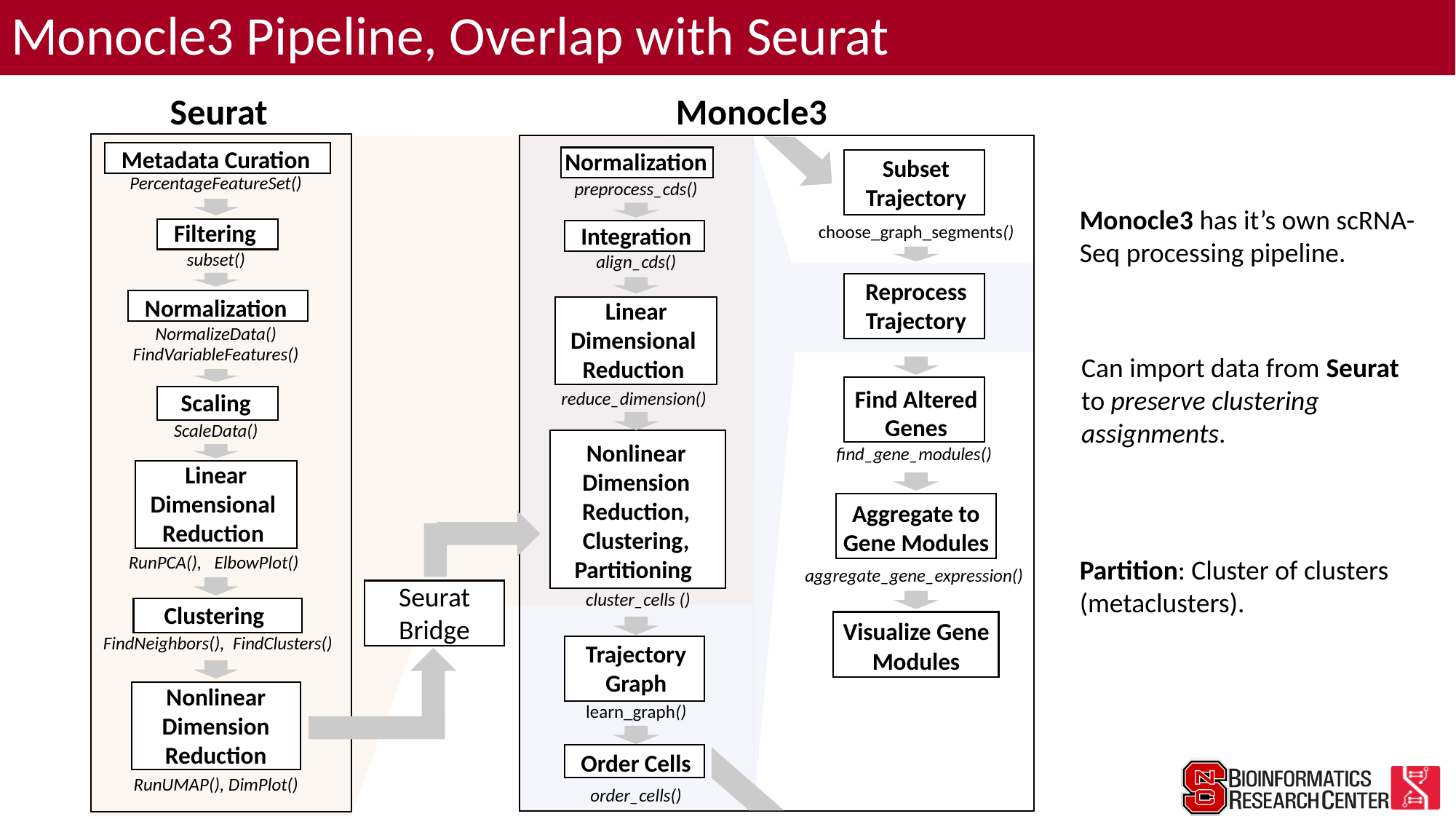

# Monocle3 Pipeline, Overlap with Seurat
Seurat
Monocle3

Metadata Curation

Normalization

Subset Trajectory

PercentageFeatureSet()
preprocess_cds()

Monocle3 has it’s own scRNA-Seq processing pipeline.
Filtering

choose_graph_segments()
Integration

subset()
align_cds()

Reprocess Trajectory

Normalization

Linear Dimensional
Reduction

NormalizeData()
FindVariableFeatures()

Can import data from Seurat to preserve clustering assignments.

Find Altered Genes
reduce_dimension()
Scaling

ScaleData()

Nonlinear Dimension Reduction,
Clustering,
Partitioning
find_gene_modules()
Linear Dimensional
Reduction

Aggregate to Gene Modules

Seurat Bridge

RunPCA(),   ElbowPlot()
Partition: Cluster of clusters (metaclusters).
aggregate_gene_expression()

 cluster_cells ()
Clustering

Visualize Gene Modules

 FindNeighbors(),  FindClusters()
Trajectory Graph

Nonlinear Dimension Reduction

learn_graph()

Order Cells

RunUMAP(), DimPlot()

order_cells()